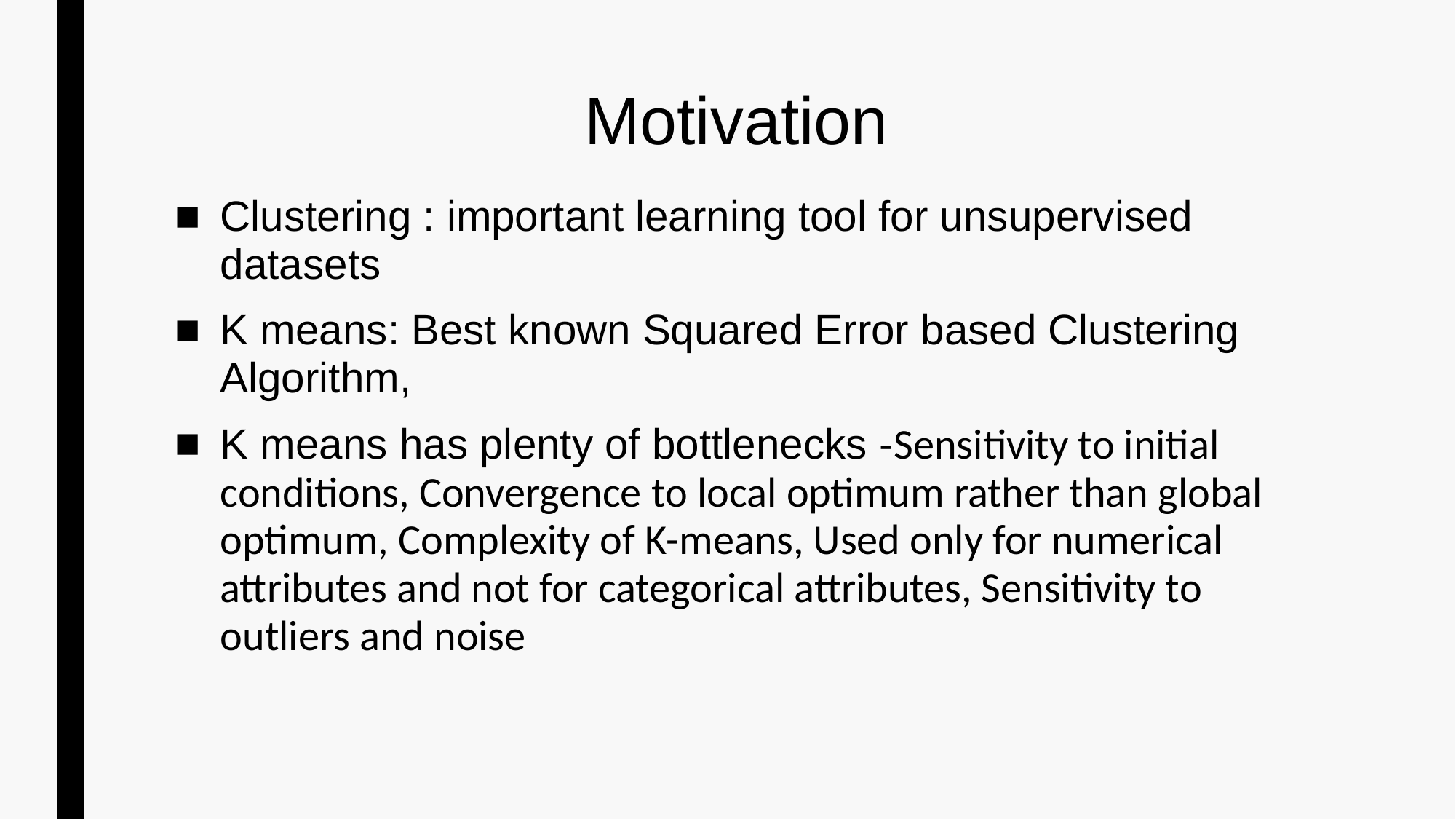

# Motivation
Clustering : important learning tool for unsupervised datasets
K means: Best known Squared Error based Clustering Algorithm,
K means has plenty of bottlenecks -Sensitivity to initial conditions, Convergence to local optimum rather than global optimum, Complexity of K-means, Used only for numerical attributes and not for categorical attributes, Sensitivity to outliers and noise